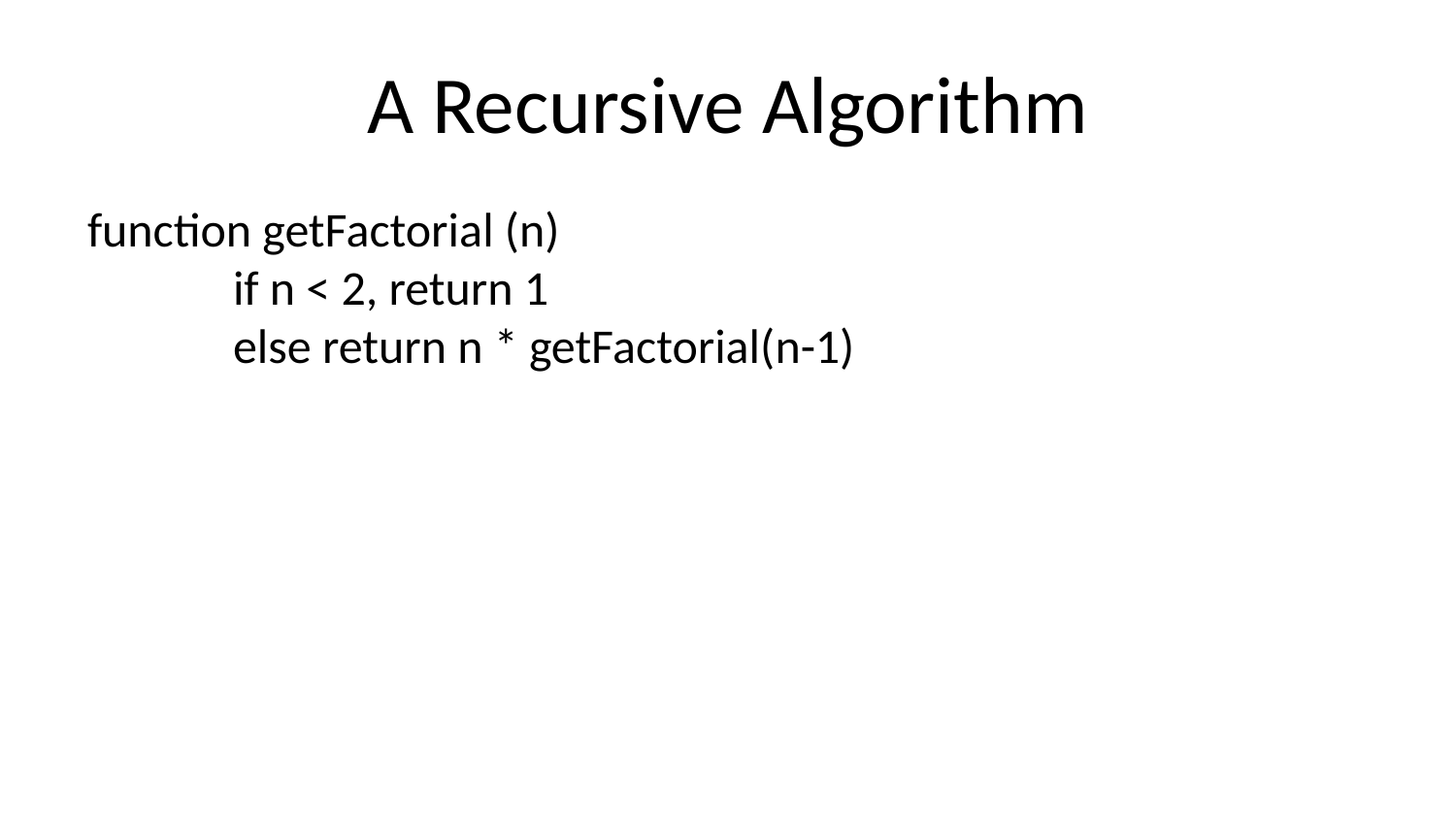

# A Recursive Algorithm
function getFactorial (n)
	if n < 2, return 1
	else return n * getFactorial(n-1)